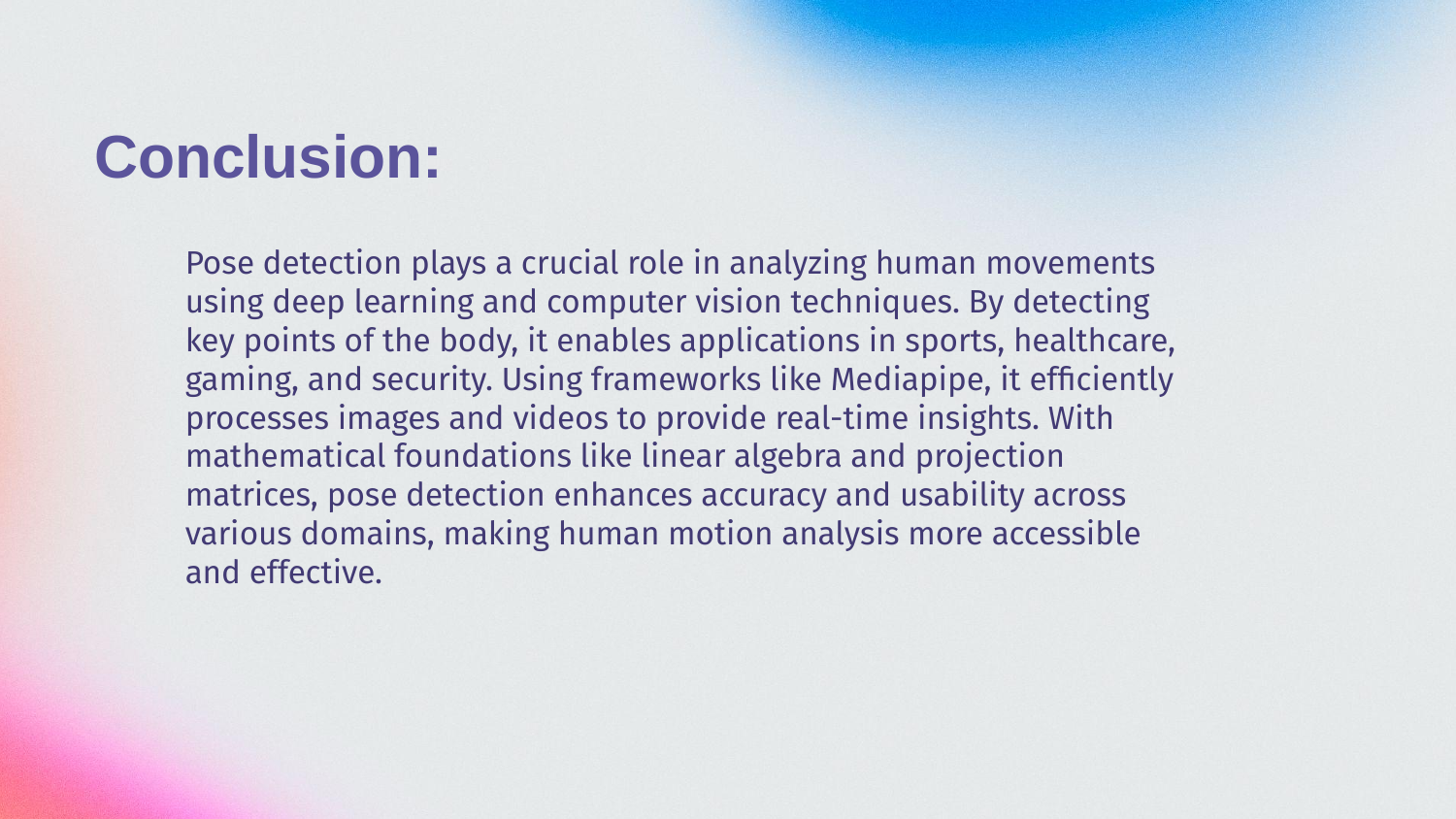

# Conclusion:
Pose detection plays a crucial role in analyzing human movements using deep learning and computer vision techniques. By detecting key points of the body, it enables applications in sports, healthcare, gaming, and security. Using frameworks like Mediapipe, it efficiently processes images and videos to provide real-time insights. With mathematical foundations like linear algebra and projection matrices, pose detection enhances accuracy and usability across various domains, making human motion analysis more accessible and effective.